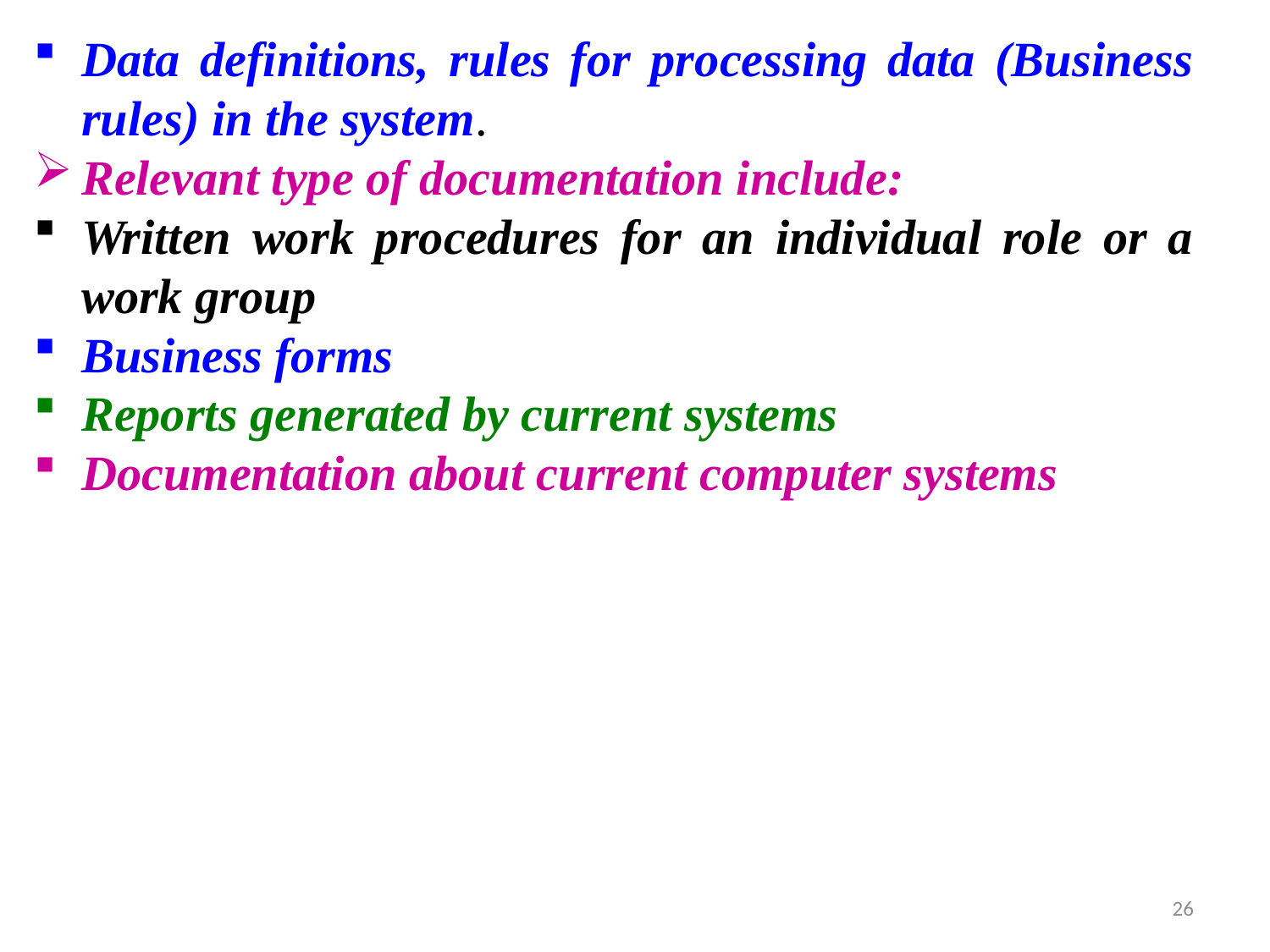

Data definitions, rules for processing data (Business rules) in the system.
Relevant type of documentation include:
Written work procedures for an individual role or a work group
Business forms
Reports generated by current systems
Documentation about current computer systems

26